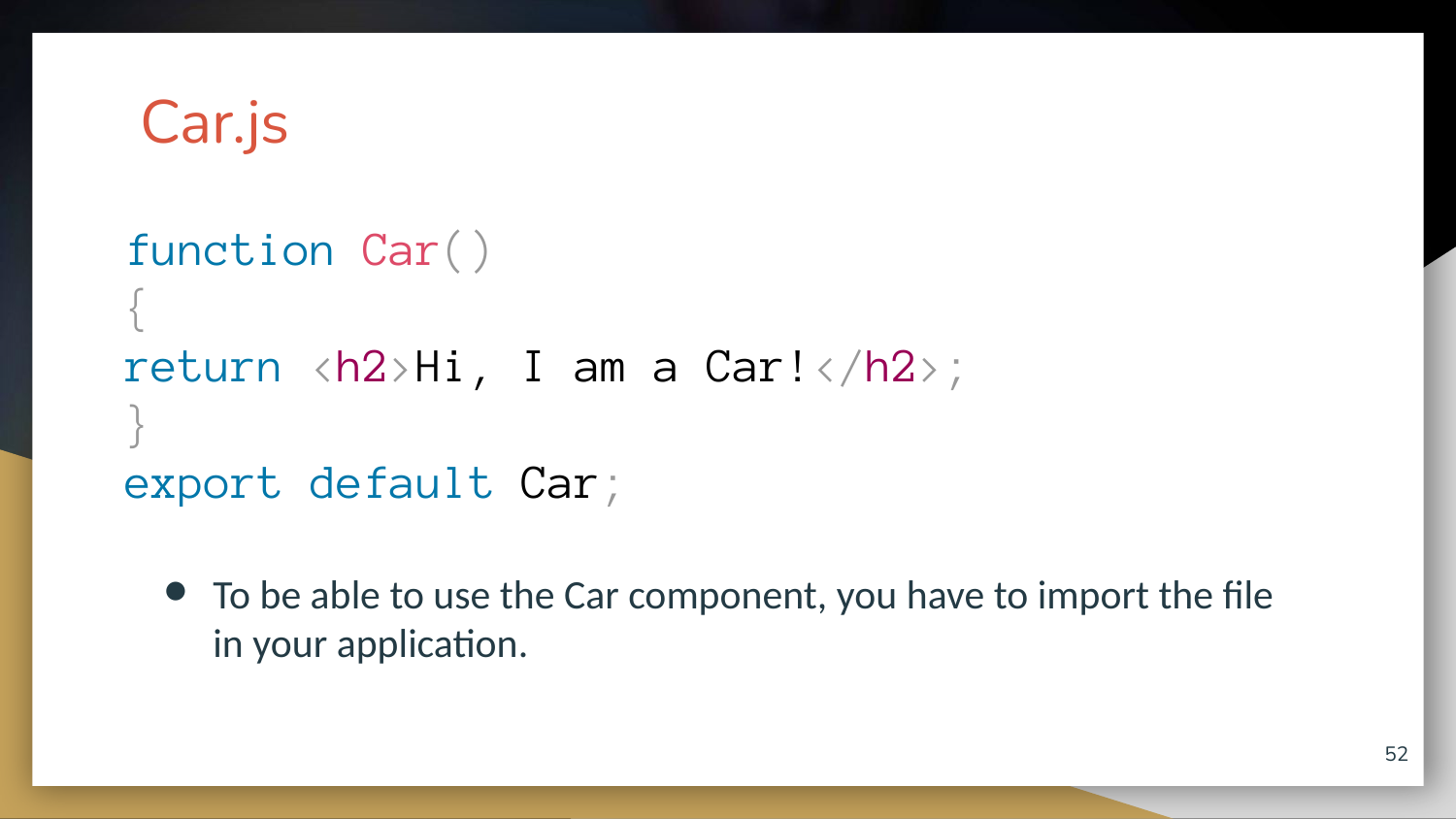

# Car.js

To be able to use the Car component, you have to import the file in your application.
function Car()
{
return <h2>Hi, I am a Car!</h2>;
}
export default Car;
52